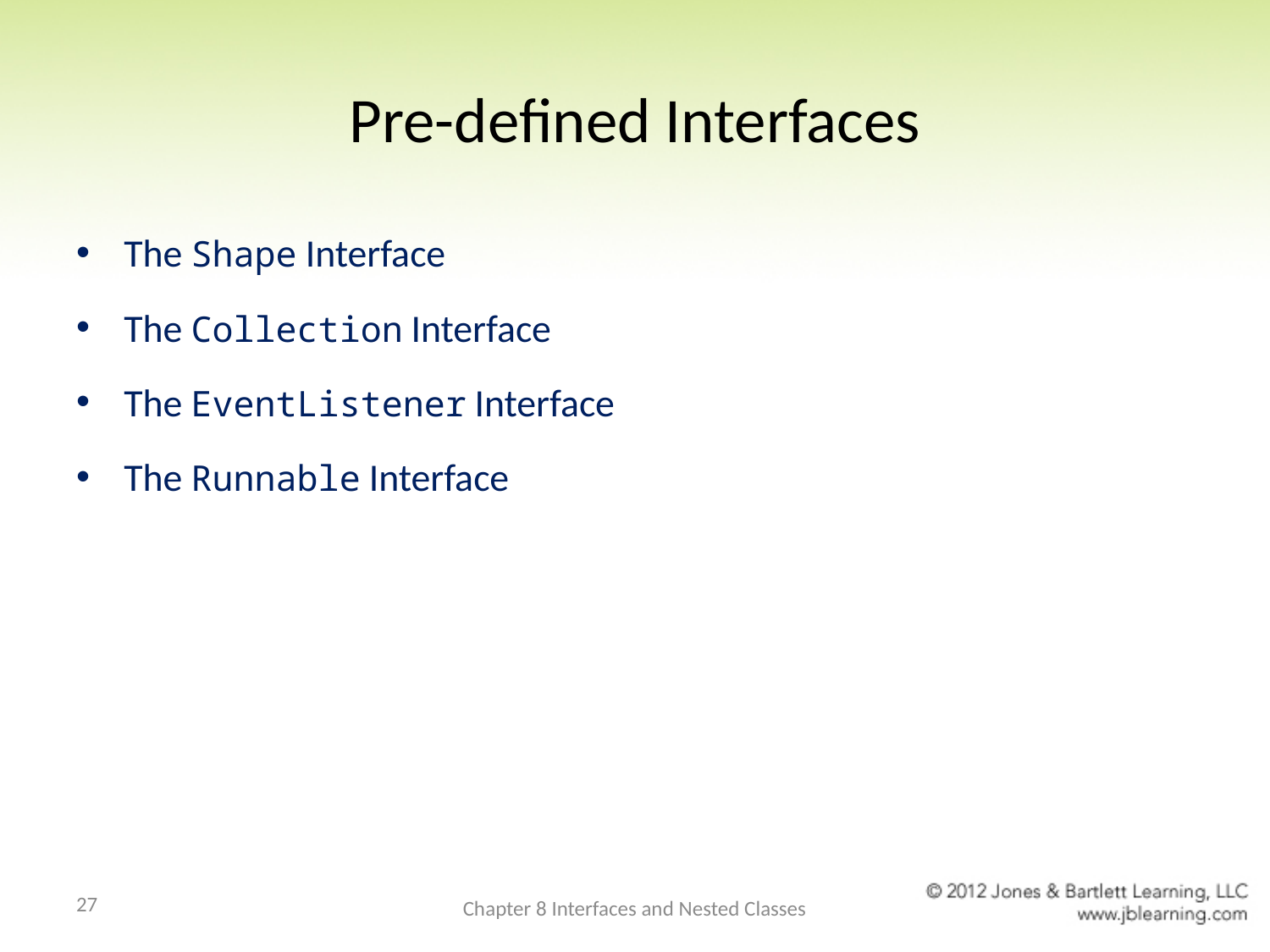

# Pre-defined Interfaces
The Shape Interface
The Collection Interface
The EventListener Interface
The Runnable Interface
27
Chapter 8 Interfaces and Nested Classes